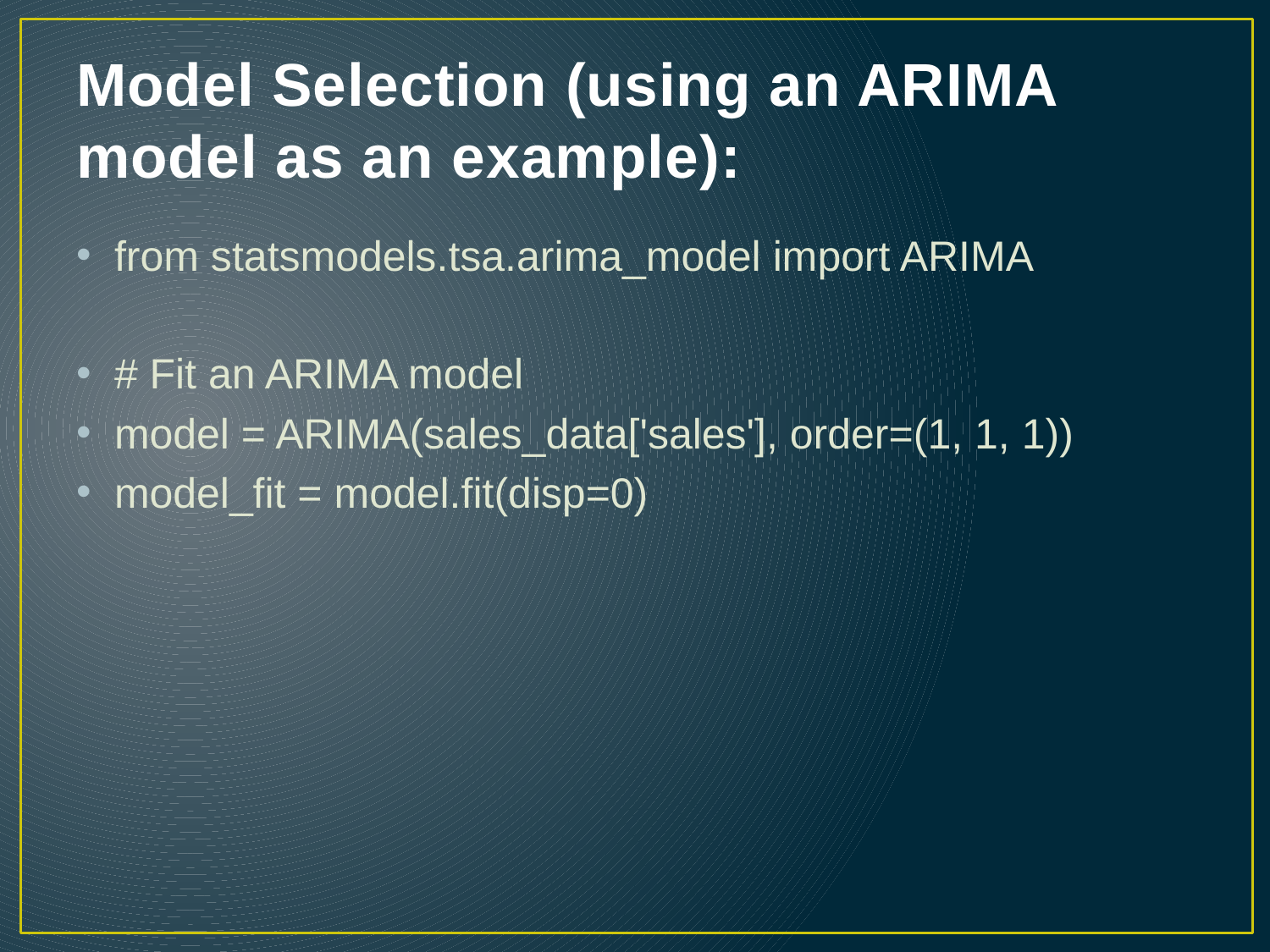

# Model Selection (using an ARIMA model as an example):
from statsmodels.tsa.arima_model import ARIMA

# Fit an ARIMA model
model = ARIMA(sales_data['sales'], order=(1, 1, 1))
model_fit = model.fit(disp=0)